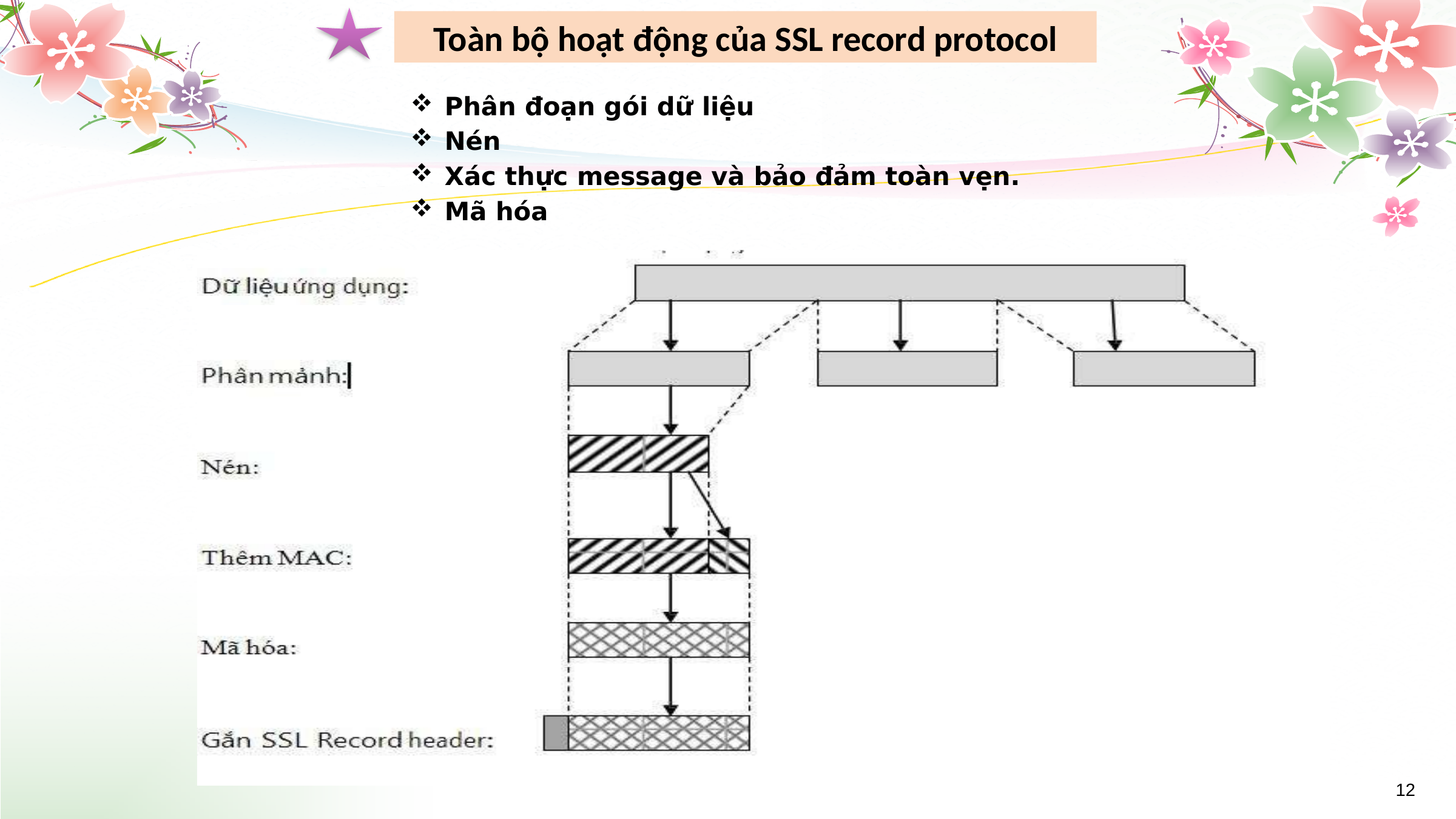

Toàn bộ hoạt động của SSL record protocol
Phân đoạn gói dữ liệu
Nén
Xác thực message và bảo đảm toàn vẹn.
Mã hóa

12